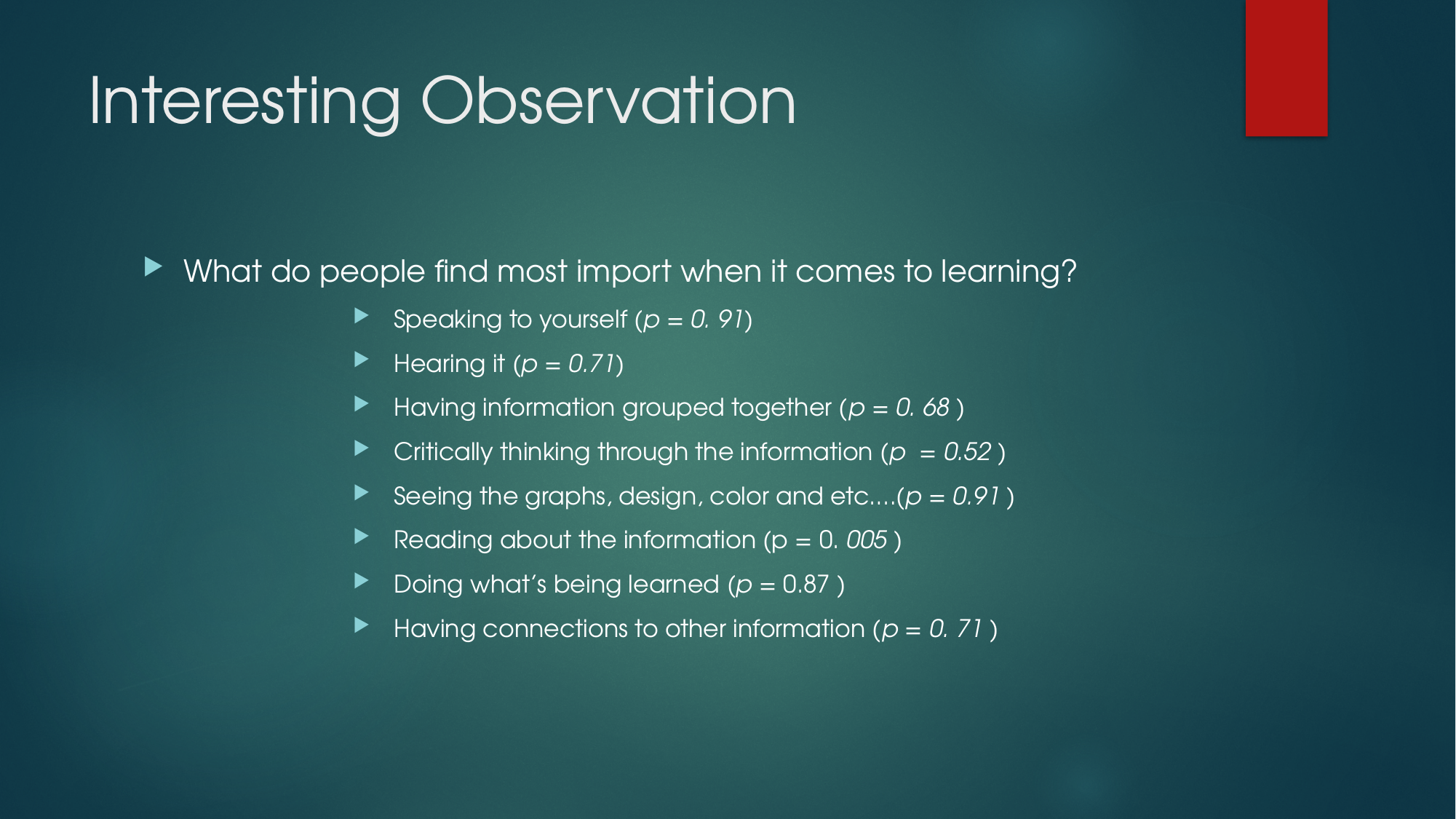

# Interesting Observation
What do people find most import when it comes to learning?
Speaking to yourself (p = 0. 91)
Hearing it (p = 0.71)
Having information grouped together (p = 0. 68 )
Critically thinking through the information (p  = 0.52 )
Seeing the graphs, design, color and etc.…(p = 0.91 )
Reading about the information (p = 0. 005 )
Doing what’s being learned (p = 0.87 )
Having connections to other information (p = 0. 71 )